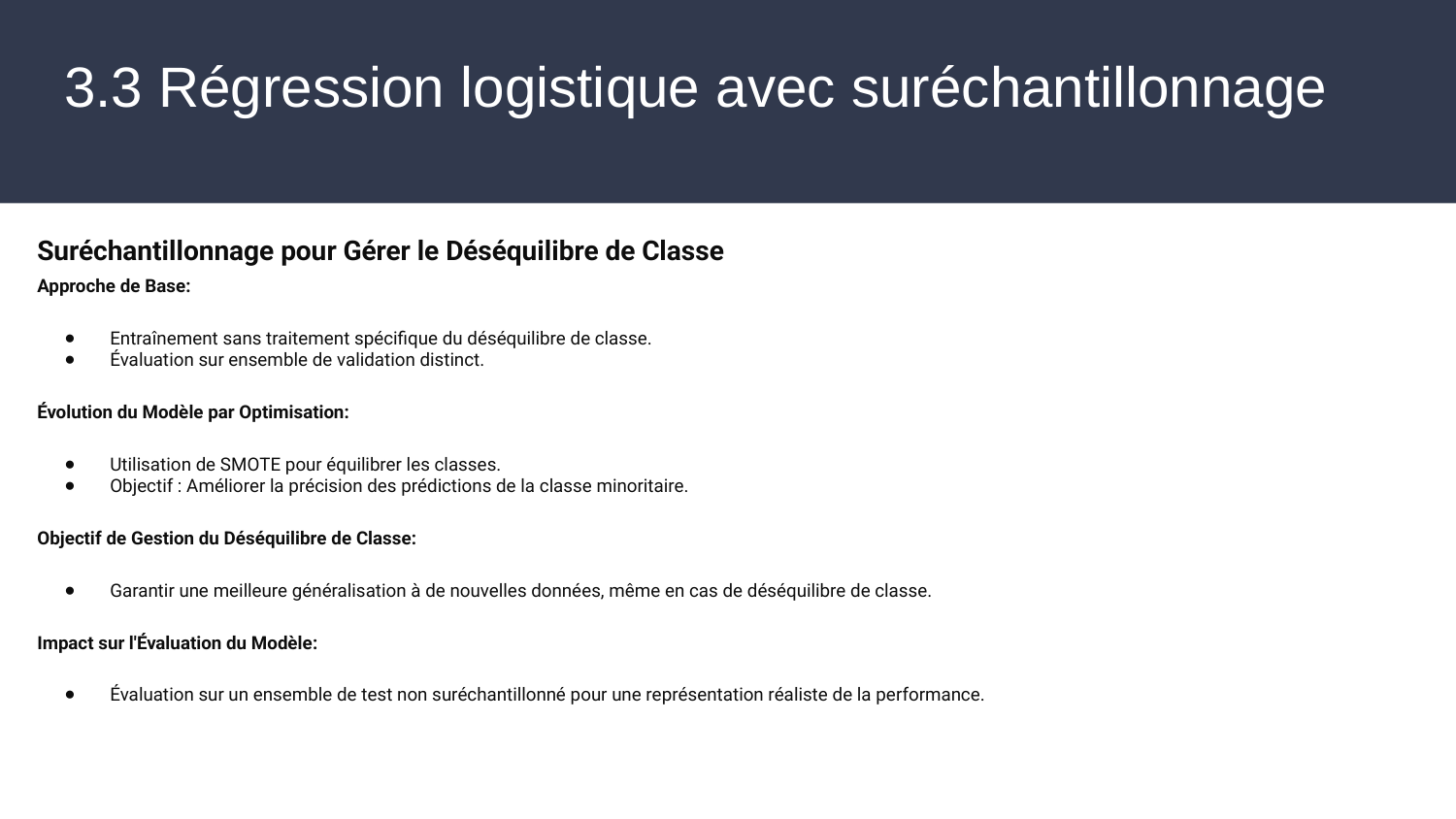

# 3.3 Régression logistique avec suréchantillonnage

Suréchantillonnage pour Gérer le Déséquilibre de Classe
Approche de Base:
Entraînement sans traitement spécifique du déséquilibre de classe.
Évaluation sur ensemble de validation distinct.
Évolution du Modèle par Optimisation:
Utilisation de SMOTE pour équilibrer les classes.
Objectif : Améliorer la précision des prédictions de la classe minoritaire.
Objectif de Gestion du Déséquilibre de Classe:
Garantir une meilleure généralisation à de nouvelles données, même en cas de déséquilibre de classe.
Impact sur l'Évaluation du Modèle:
Évaluation sur un ensemble de test non suréchantillonné pour une représentation réaliste de la performance.